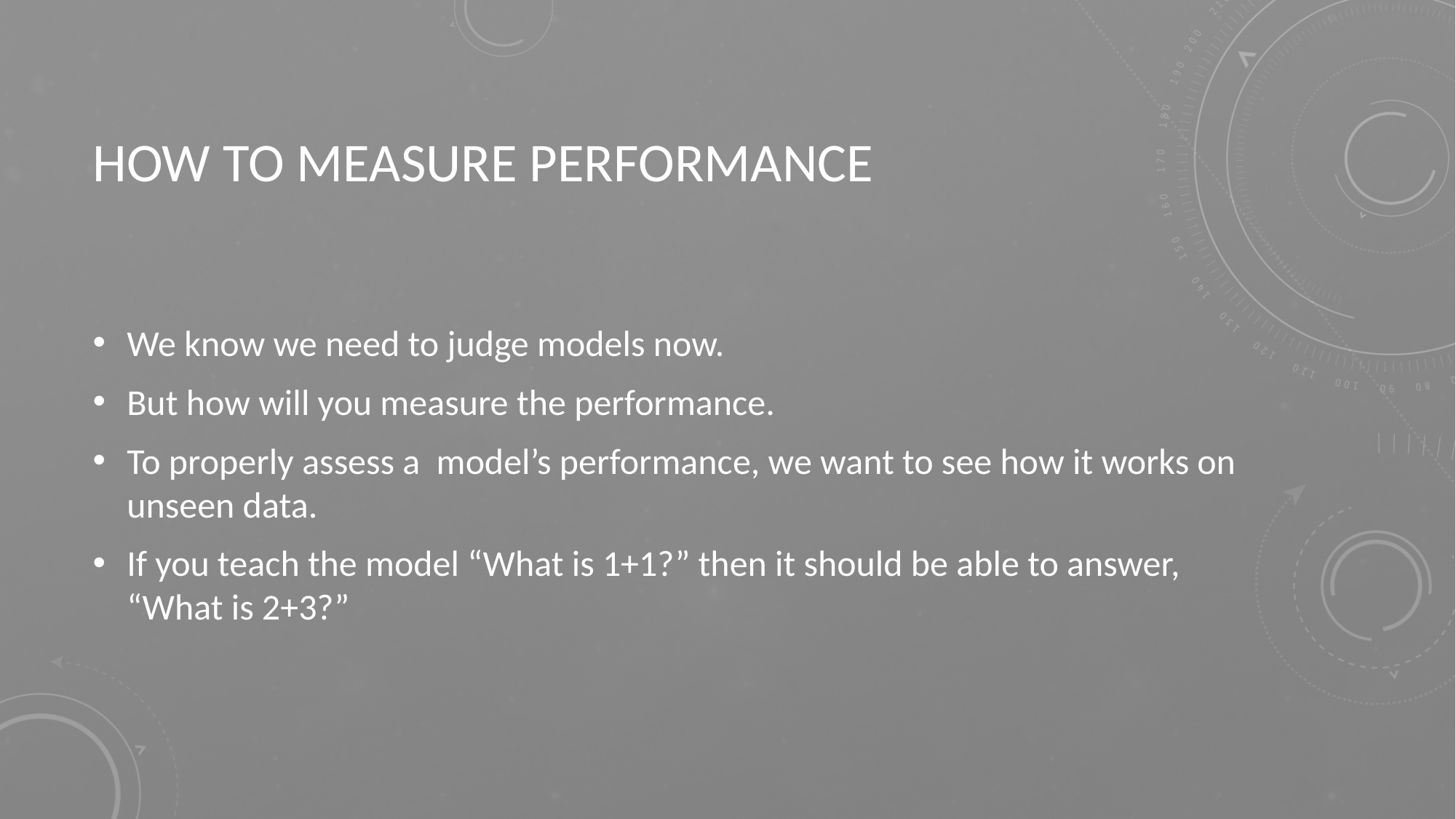

# How to measure performance
We know we need to judge models now.
But how will you measure the performance.
To properly assess a  model’s performance, we want to see how it works on unseen data.
If you teach the model “What is 1+1?” then it should be able to answer, “What is 2+3?”